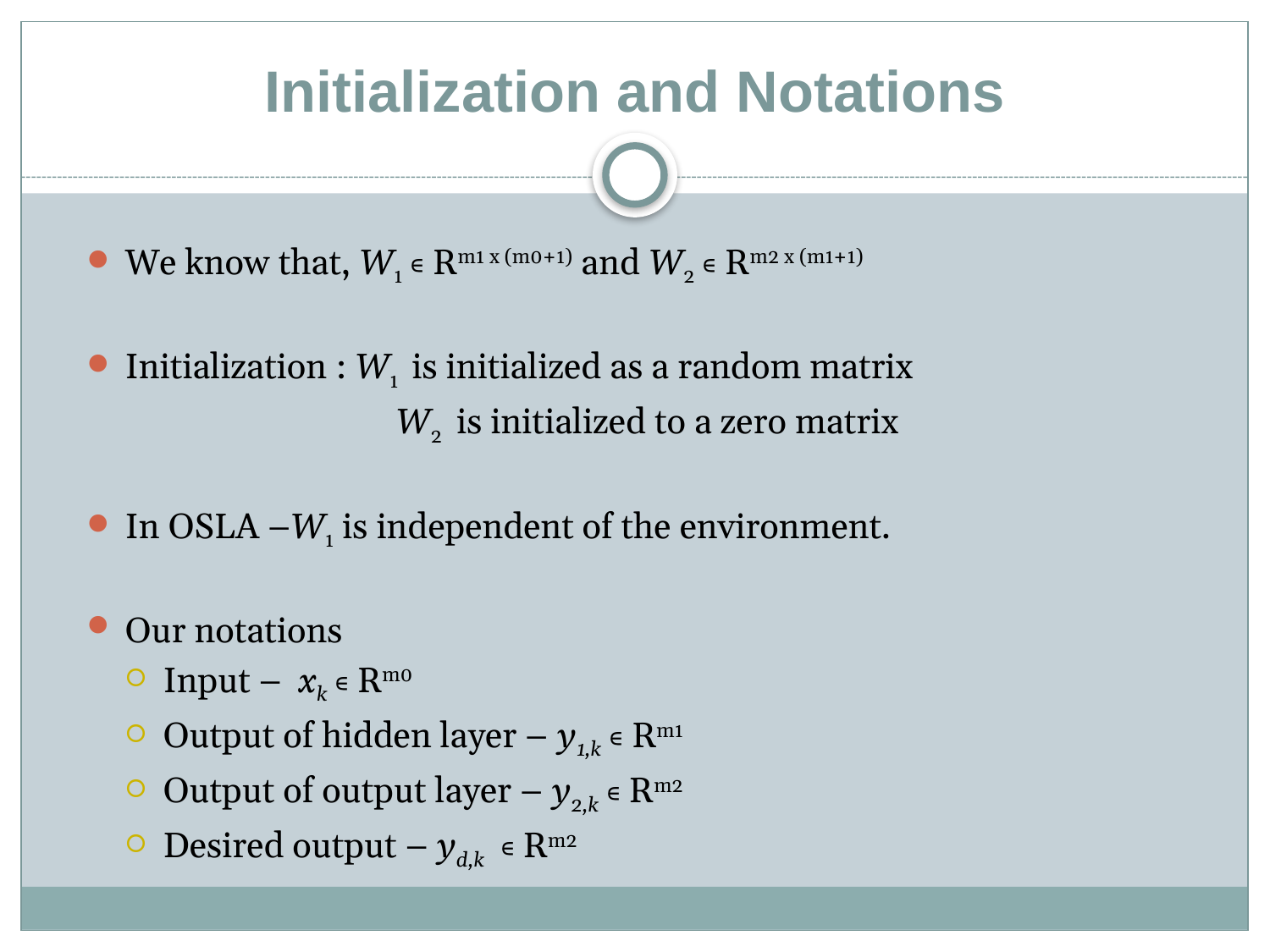

# Initialization and Notations
We know that, W1 ∊ Rm1 x (m0+1) and W2 ∊ Rm2 x (m1+1)

Initialization : W1  is initialized as a random matrix
			  W2   is initialized to a zero matrix

In OSLA –W1 is independent of the environment.

Our notations
Input –  xk ∊ Rm0
Output of hidden layer – y1,k ∊ Rm1
Output of output layer – y2,k ∊ Rm2
Desired output – yd,k  ∊ Rm2